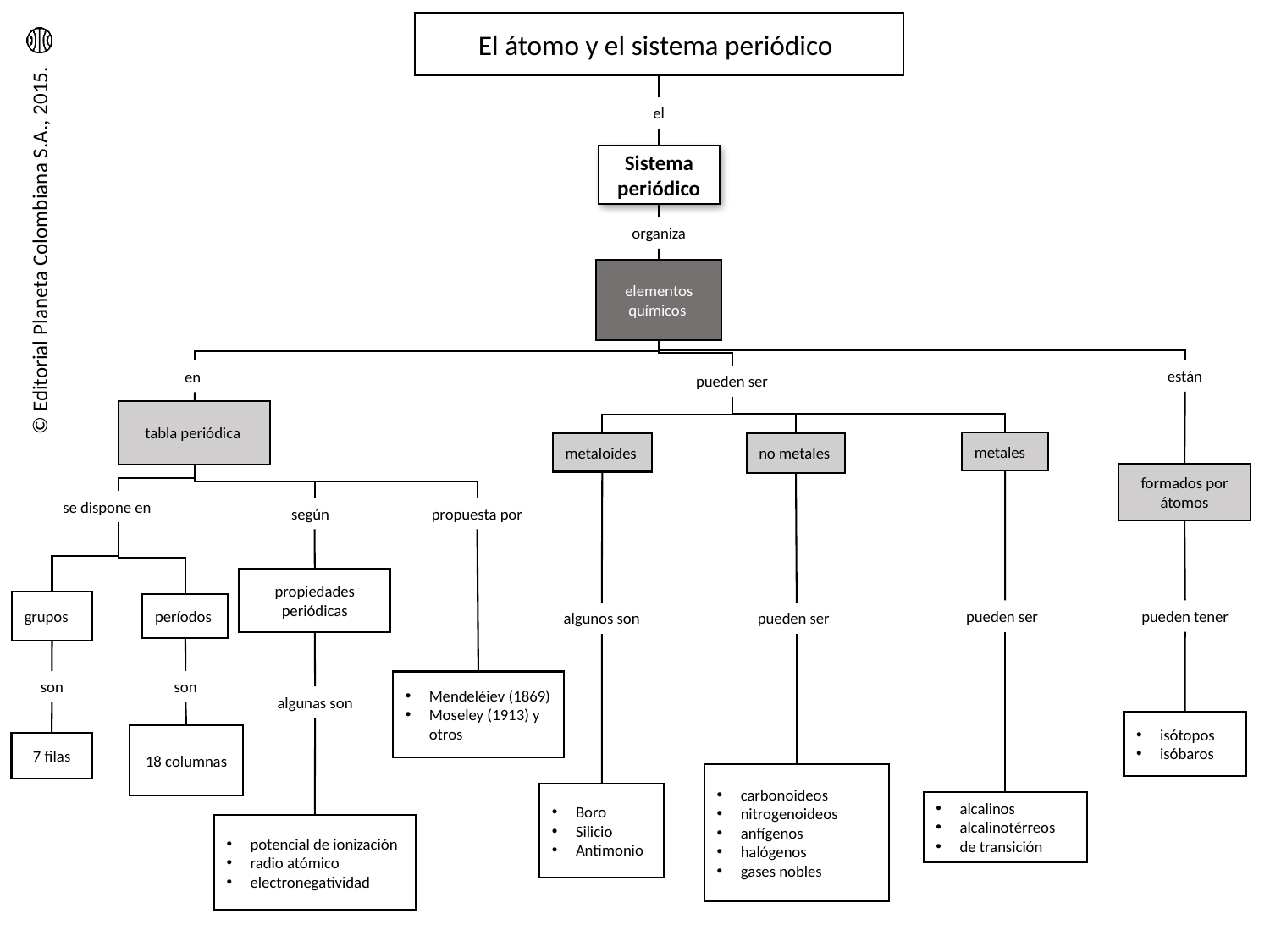

El átomo y el sistema periódico
el
Sistema periódico
organiza
elementos químicos
están
en
pueden ser
tabla periódica
metales
metaloides
no metales
formados por átomos
se dispone en
según
propuesta por
propiedades periódicas
grupos
períodos
pueden ser
pueden tener
algunos son
pueden ser
son
son
Mendeléiev (1869)
Moseley (1913) y otros
algunas son
isótopos
isóbaros
18 columnas
7 filas
carbonoideos
nitrogenoideos
anfígenos
halógenos
gases nobles
Boro
Silicio
Antimonio
alcalinos
alcalinotérreos
de transición
potencial de ionización
radio atómico
electronegatividad